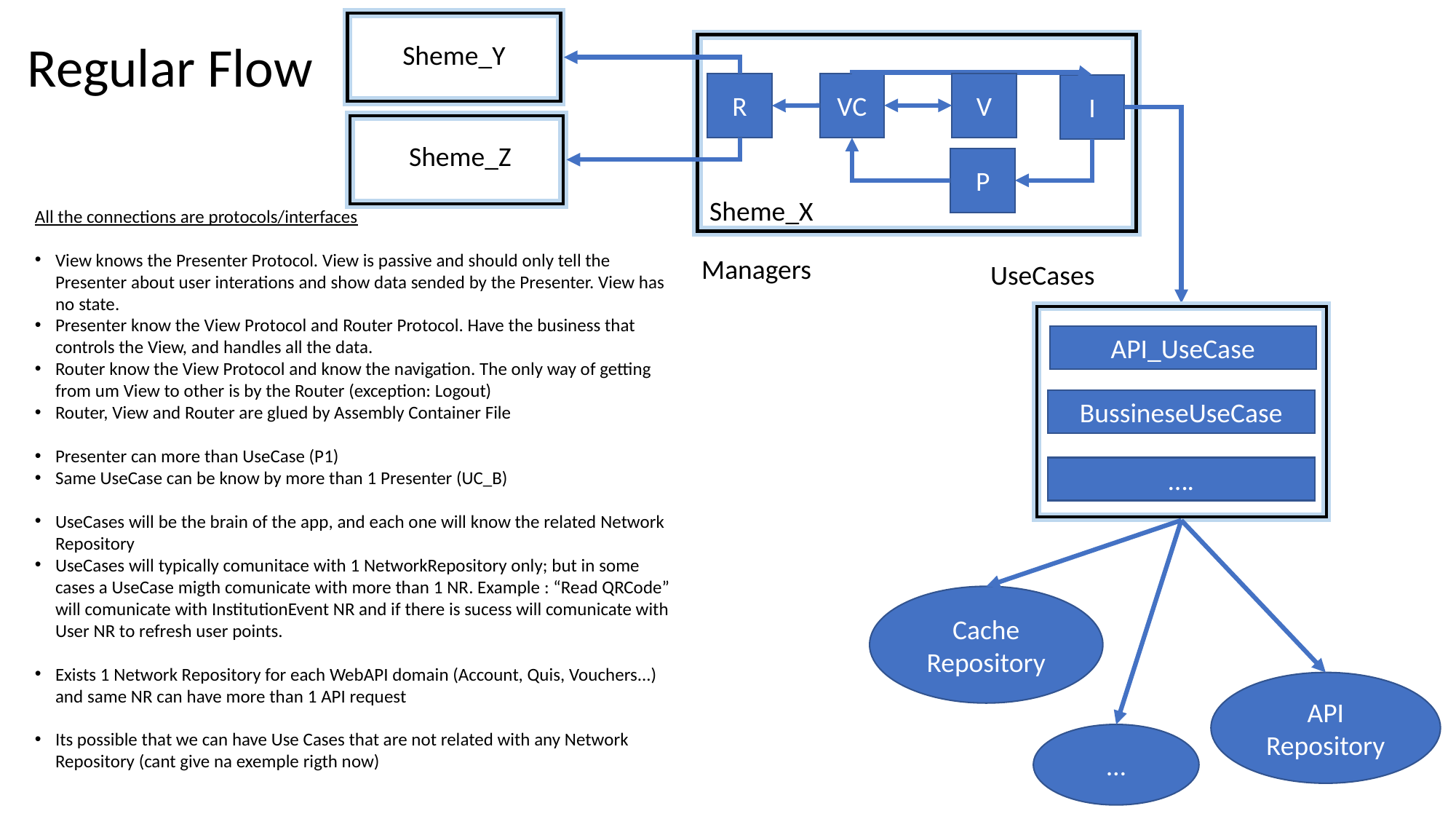

Regular Flow

Sheme_Y
VC
V
R
I

Sheme_Z
P
Sheme_X
All the connections are protocols/interfaces

View knows the Presenter Protocol. View is passive and should only tell the Presenter about user interations and show data sended by the Presenter. View has no state.
Presenter know the View Protocol and Router Protocol. Have the business that controls the View, and handles all the data.
Router know the View Protocol and know the navigation. The only way of getting from um View to other is by the Router (exception: Logout)
Router, View and Router are glued by Assembly Container File

Presenter can more than UseCase (P1)
Same UseCase can be know by more than 1 Presenter (UC_B)

UseCases will be the brain of the app, and each one will know the related Network Repository
UseCases will typically comunitace with 1 NetworkRepository only; but in some cases a UseCase migth comunicate with more than 1 NR. Example : “Read QRCode” will comunicate with InstitutionEvent NR and if there is sucess will comunicate with User NR to refresh user points.

Exists 1 Network Repository for each WebAPI domain (Account, Quis, Vouchers...) and same NR can have more than 1 API request

Its possible that we can have Use Cases that are not related with any Network Repository (cant give na exemple rigth now)
Managers
UseCases

API_UseCase
BussineseUseCase
….
Cache Repository
API Repository
…